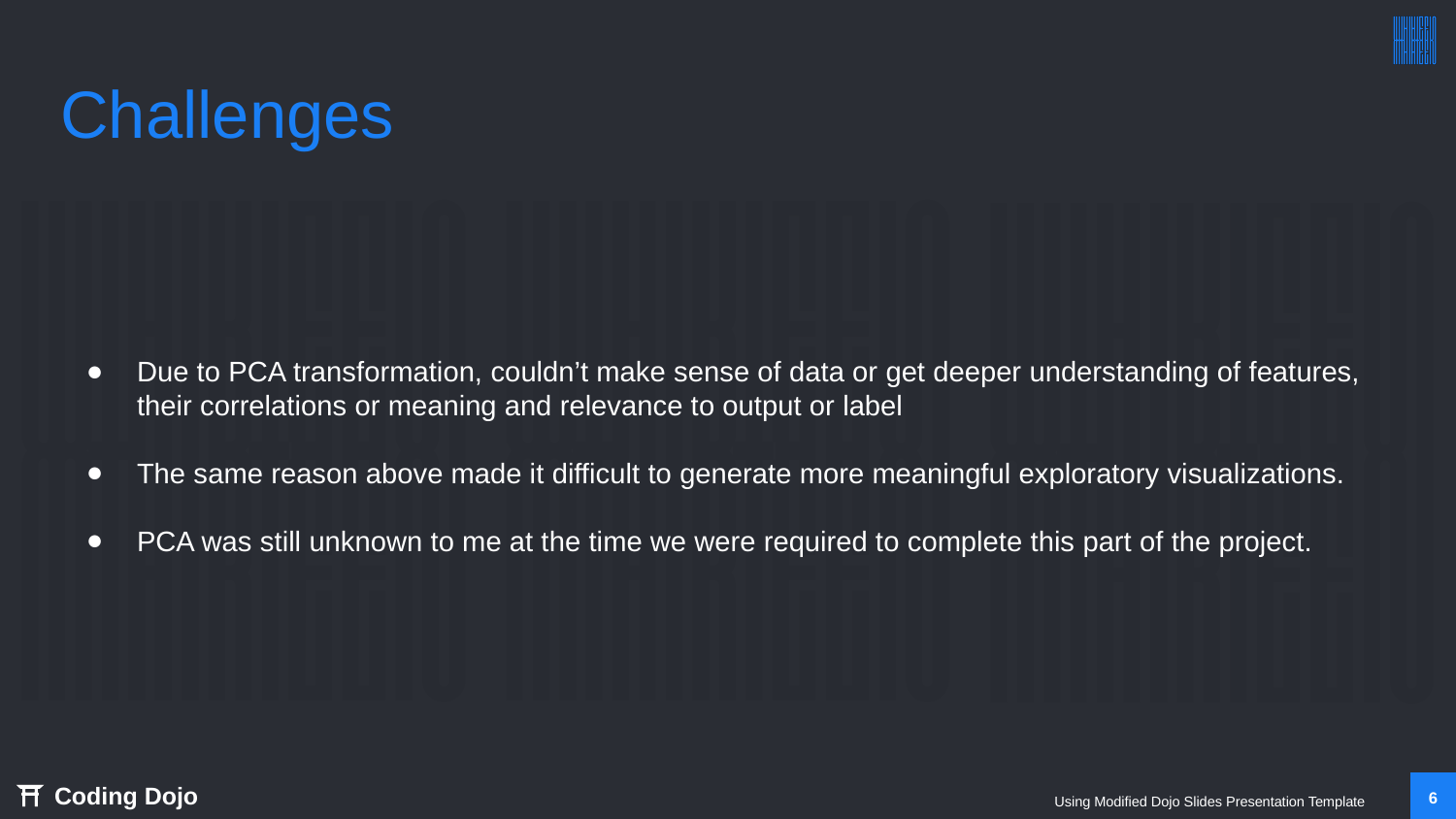

# Challenges
Due to PCA transformation, couldn’t make sense of data or get deeper understanding of features, their correlations or meaning and relevance to output or label

The same reason above made it difficult to generate more meaningful exploratory visualizations.

PCA was still unknown to me at the time we were required to complete this part of the project.
Using Modified Dojo Slides Presentation Template